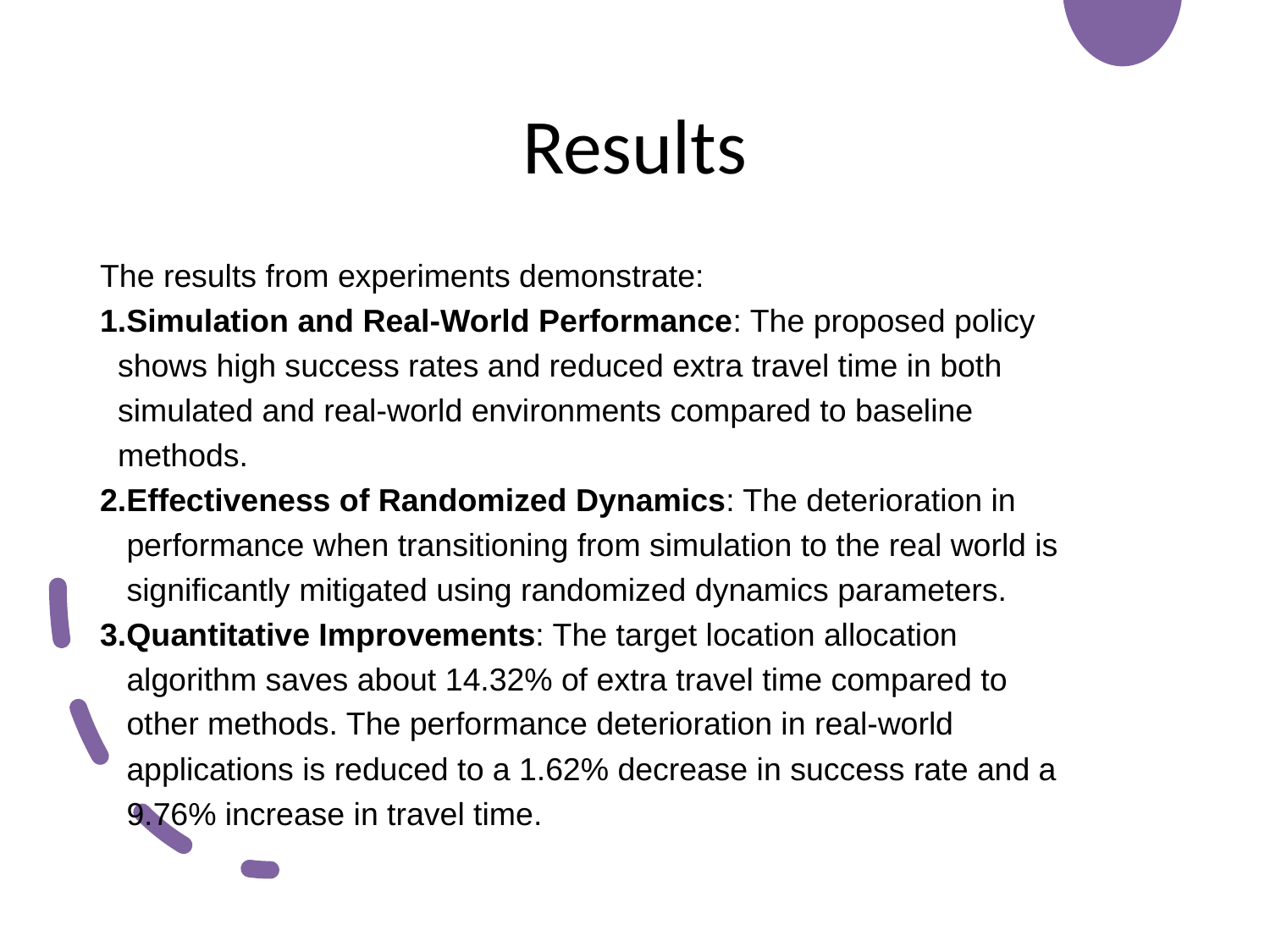

# Results
The results from experiments demonstrate:
Simulation and Real-World Performance: The proposed policy
  shows high success rates and reduced extra travel time in both
  simulated and real-world environments compared to baseline
  methods.
Effectiveness of Randomized Dynamics: The deterioration in
   performance when transitioning from simulation to the real world is
   significantly mitigated using randomized dynamics parameters.
Quantitative Improvements: The target location allocation
   algorithm saves about 14.32% of extra travel time compared to
   other methods. The performance deterioration in real-world
   applications is reduced to a 1.62% decrease in success rate and a
   9.76% increase in travel time​​.